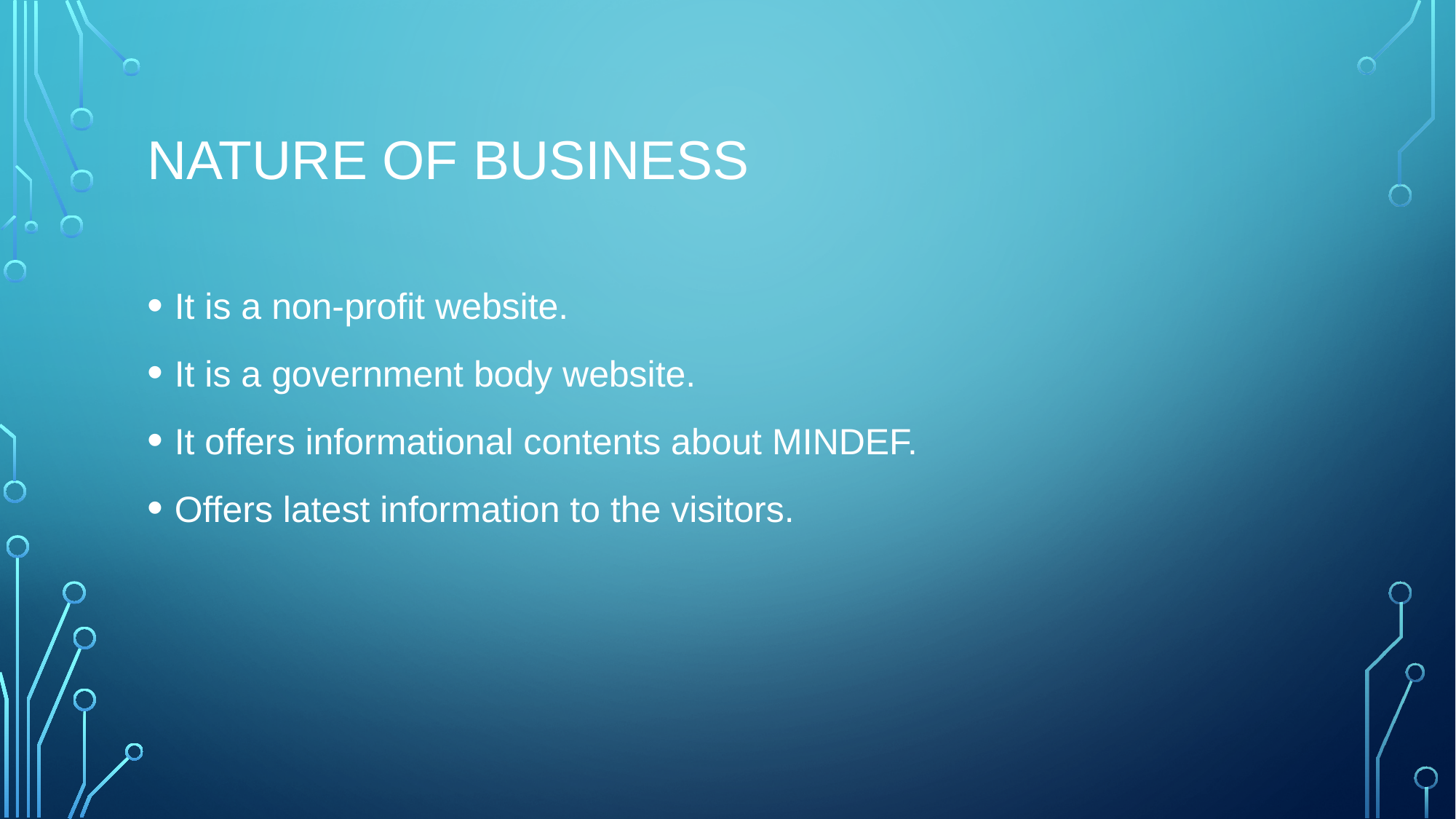

# NATURE of business
It is a non-profit website.
It is a government body website.
It offers informational contents about MINDEF.
Offers latest information to the visitors.